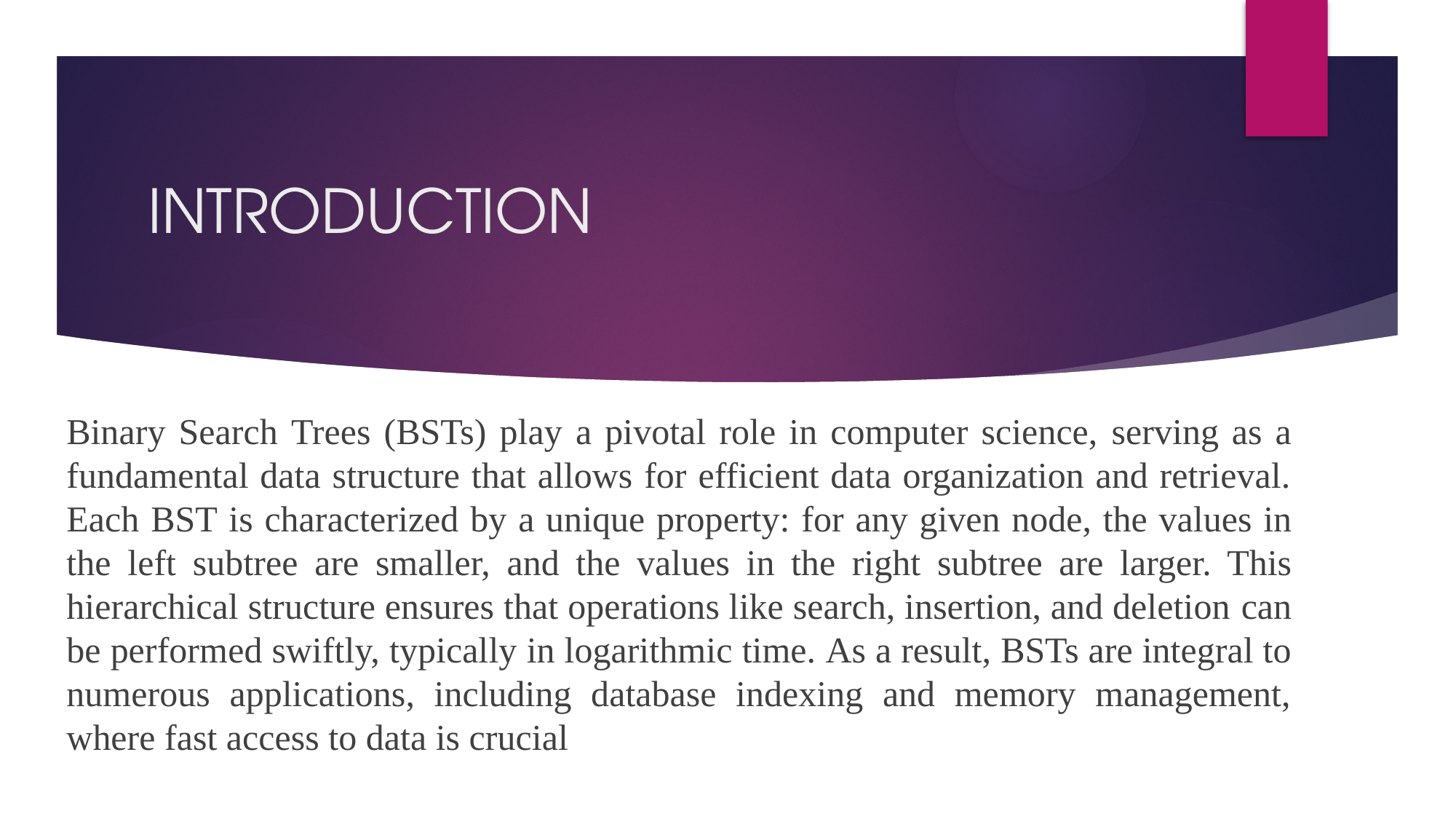

# INTRODUCTION
Binary Search Trees (BSTs) play a pivotal role in computer science, serving as a fundamental data structure that allows for efficient data organization and retrieval. Each BST is characterized by a unique property: for any given node, the values in the left subtree are smaller, and the values in the right subtree are larger. This hierarchical structure ensures that operations like search, insertion, and deletion can be performed swiftly, typically in logarithmic time. As a result, BSTs are integral to numerous applications, including database indexing and memory management, where fast access to data is crucial